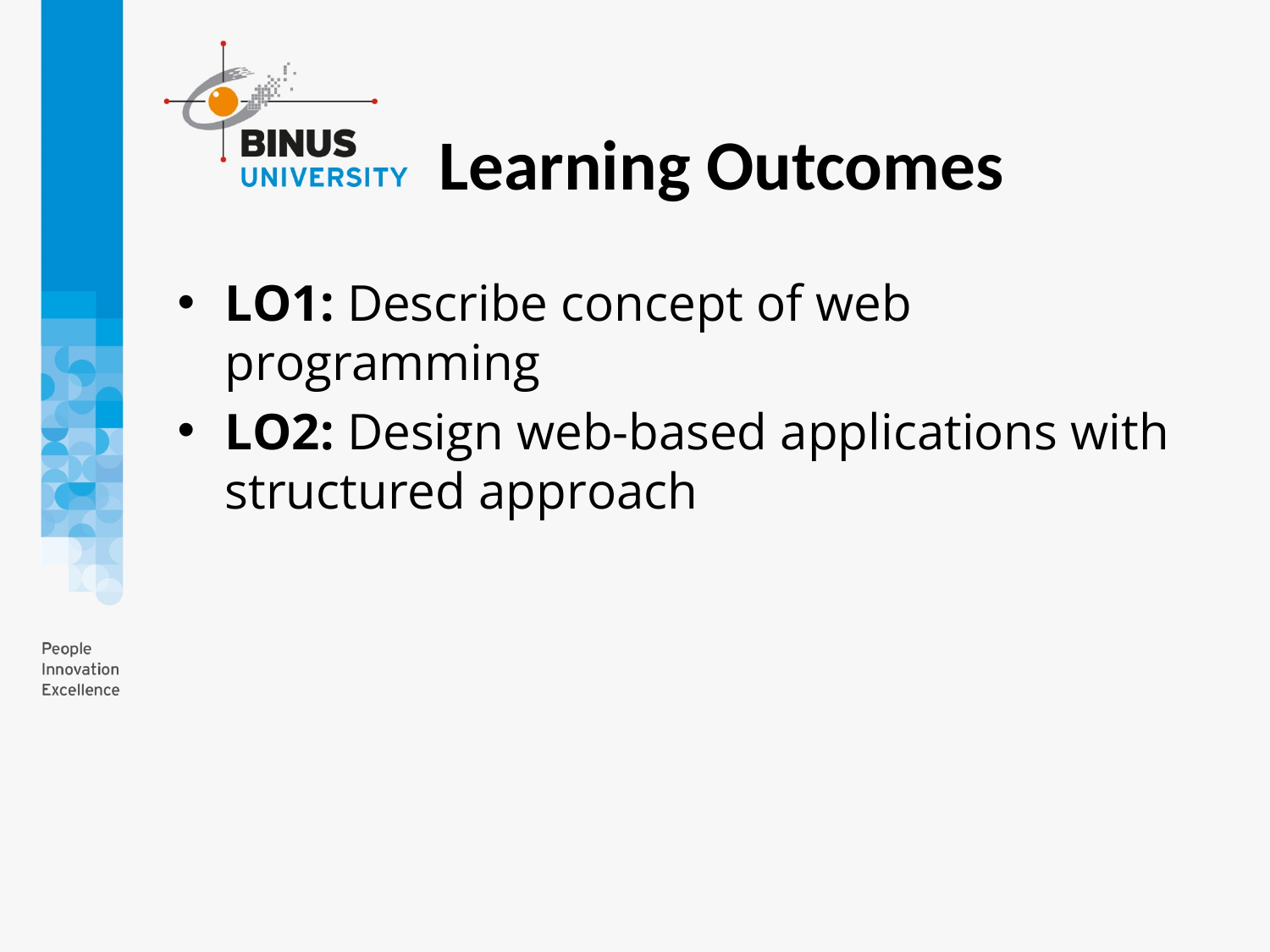

Learning Outcomes
LO1: Describe concept of web programming
LO2: Design web-based applications with structured approach